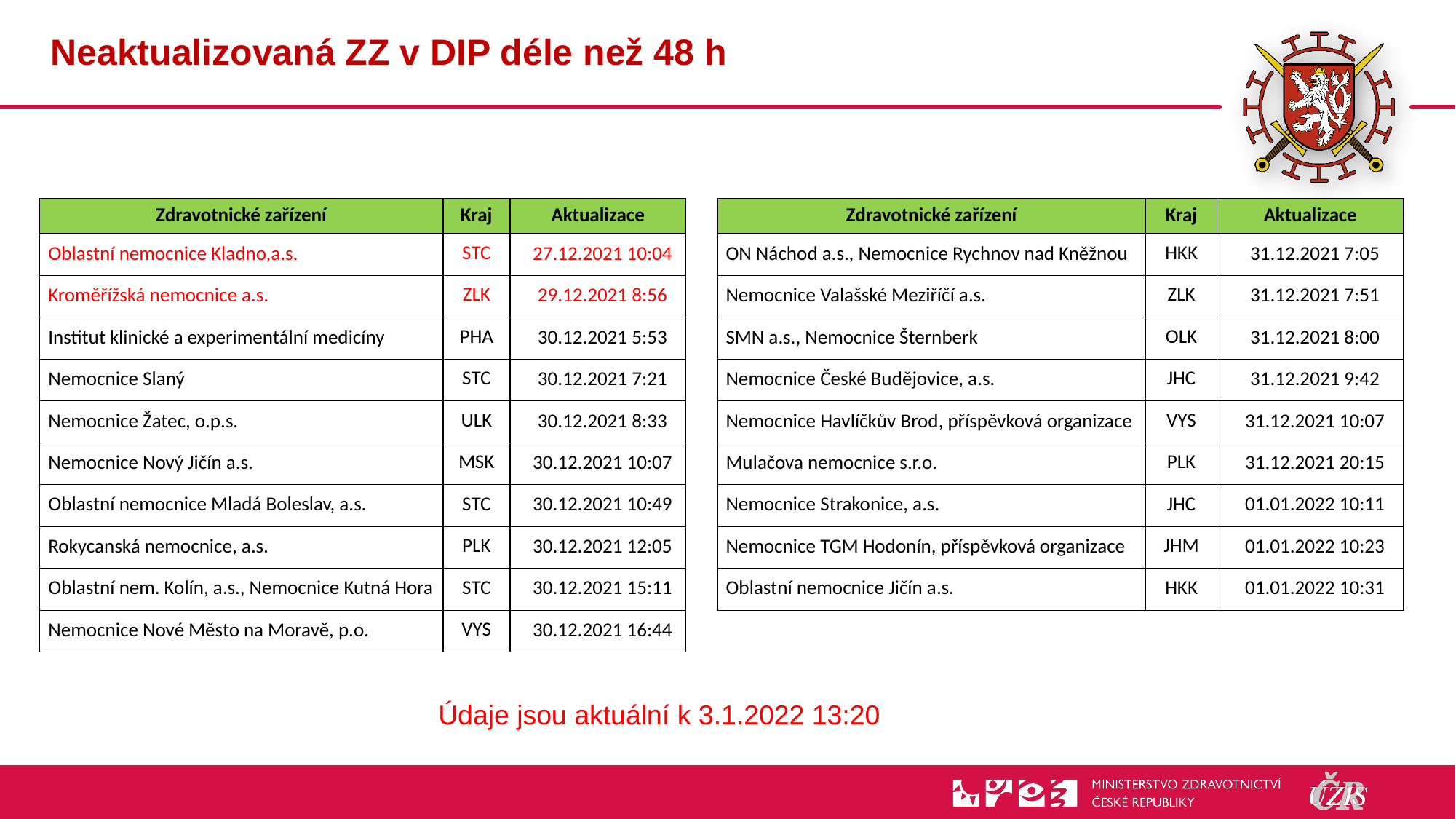

# Neaktualizovaná ZZ v DIP déle než 48 h
| Zdravotnické zařízení | Kraj | Aktualizace |
| --- | --- | --- |
| Oblastní nemocnice Kladno,a.s. | STC | 27.12.2021 10:04 |
| Kroměřížská nemocnice a.s. | ZLK | 29.12.2021 8:56 |
| Institut klinické a experimentální medicíny | PHA | 30.12.2021 5:53 |
| Nemocnice Slaný | STC | 30.12.2021 7:21 |
| Nemocnice Žatec, o.p.s. | ULK | 30.12.2021 8:33 |
| Nemocnice Nový Jičín a.s. | MSK | 30.12.2021 10:07 |
| Oblastní nemocnice Mladá Boleslav, a.s. | STC | 30.12.2021 10:49 |
| Rokycanská nemocnice, a.s. | PLK | 30.12.2021 12:05 |
| Oblastní nem. Kolín, a.s., Nemocnice Kutná Hora | STC | 30.12.2021 15:11 |
| Nemocnice Nové Město na Moravě, p.o. | VYS | 30.12.2021 16:44 |
| Zdravotnické zařízení | Kraj | Aktualizace |
| --- | --- | --- |
| ON Náchod a.s., Nemocnice Rychnov nad Kněžnou | HKK | 31.12.2021 7:05 |
| Nemocnice Valašské Meziříčí a.s. | ZLK | 31.12.2021 7:51 |
| SMN a.s., Nemocnice Šternberk | OLK | 31.12.2021 8:00 |
| Nemocnice České Budějovice, a.s. | JHC | 31.12.2021 9:42 |
| Nemocnice Havlíčkův Brod, příspěvková organizace | VYS | 31.12.2021 10:07 |
| Mulačova nemocnice s.r.o. | PLK | 31.12.2021 20:15 |
| Nemocnice Strakonice, a.s. | JHC | 01.01.2022 10:11 |
| Nemocnice TGM Hodonín, příspěvková organizace | JHM | 01.01.2022 10:23 |
| Oblastní nemocnice Jičín a.s. | HKK | 01.01.2022 10:31 |
Údaje jsou aktuální k 3.1.2022 13:20